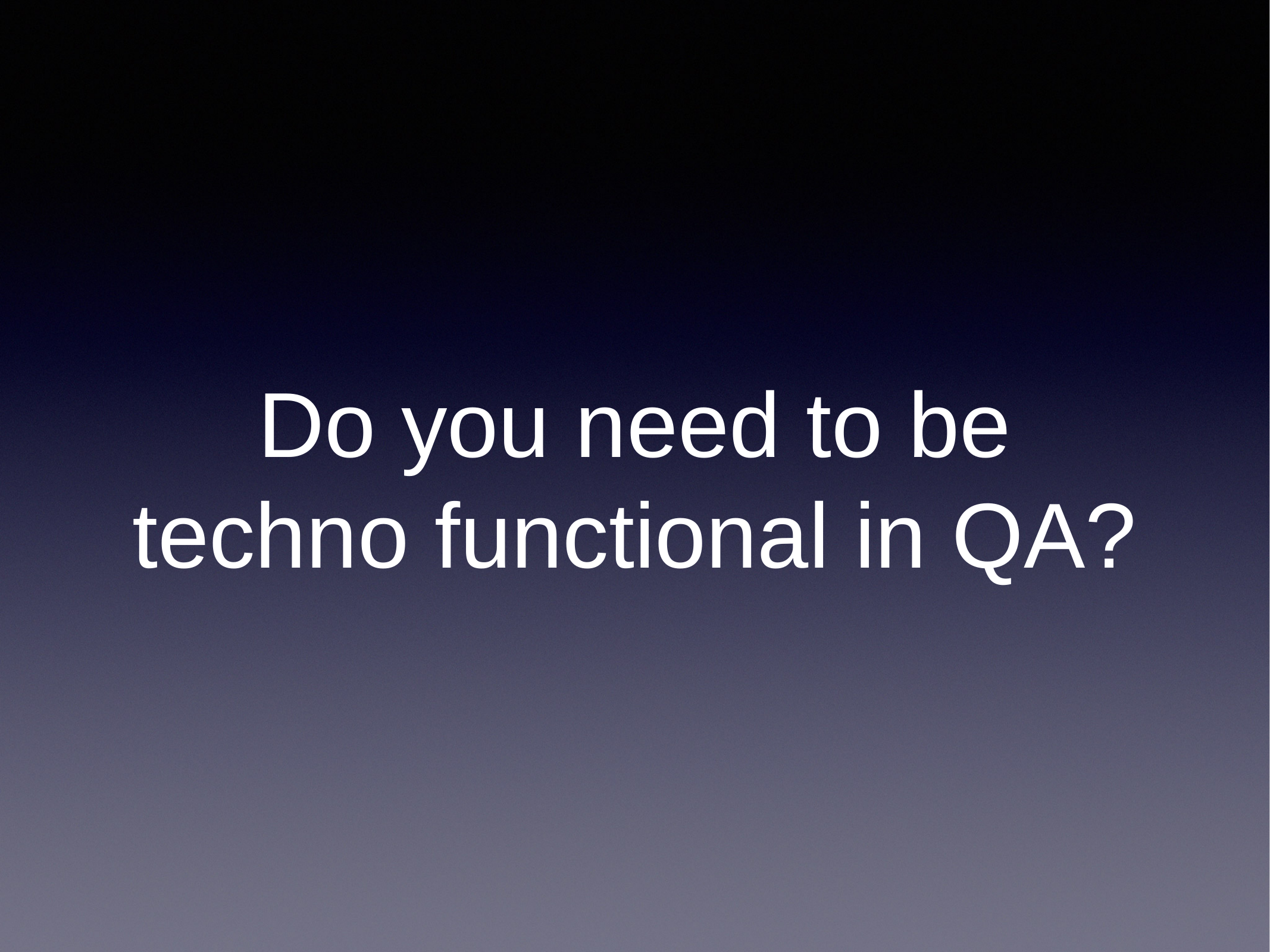

# Do you need to be techno functional in QA?